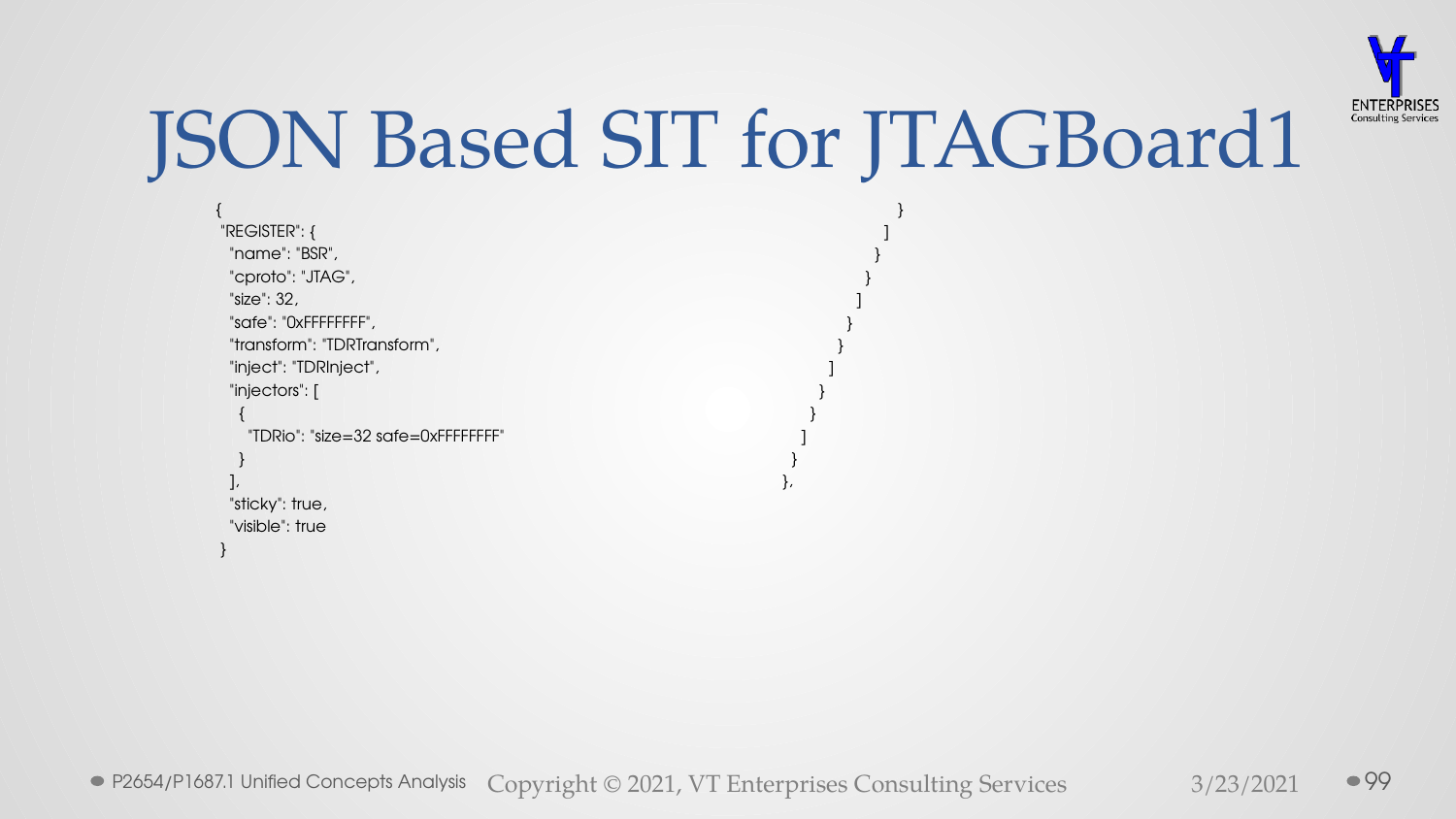

# JSON Based SIT for JTAGBoard1
                               {
                                "REGISTER": {
                                  "name": "BSR",
                                  "cproto": "JTAG",
                                  "size": 32,
                                  "safe": "0xFFFFFFFF",
                                  "transform": "TDRTransform",
                                  "inject": "TDRInject",
                                  "injectors": [
                                    {
                                      "TDRio": "size=32 safe=0xFFFFFFFF"
                                    }
                                  ],
                                  "sticky": true,
                                  "visible": true
                                }
                               }
                            ]
                          }
                        }
                      ]
                    }
                  }
                ]
              }
            }
          ]
        }
      },
P2654/P1687.1 Unified Concepts Analysis
99
3/23/2021